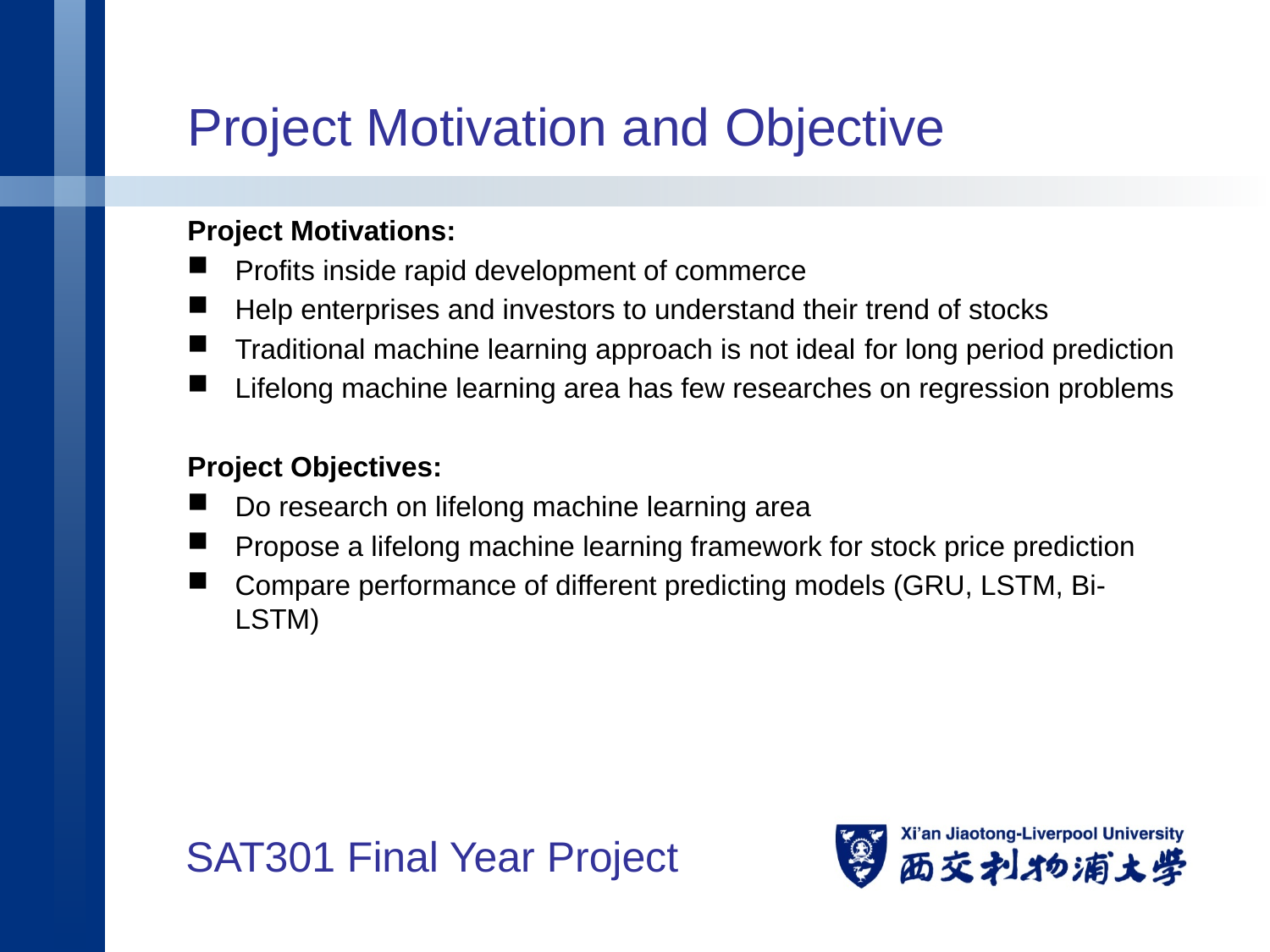

# Project Motivation and Objective
Project Motivations:
Profits inside rapid development of commerce
Help enterprises and investors to understand their trend of stocks
Traditional machine learning approach is not ideal for long period prediction
Lifelong machine learning area has few researches on regression problems

Project Objectives:
Do research on lifelong machine learning area
Propose a lifelong machine learning framework for stock price prediction
Compare performance of different predicting models (GRU, LSTM, Bi-LSTM)